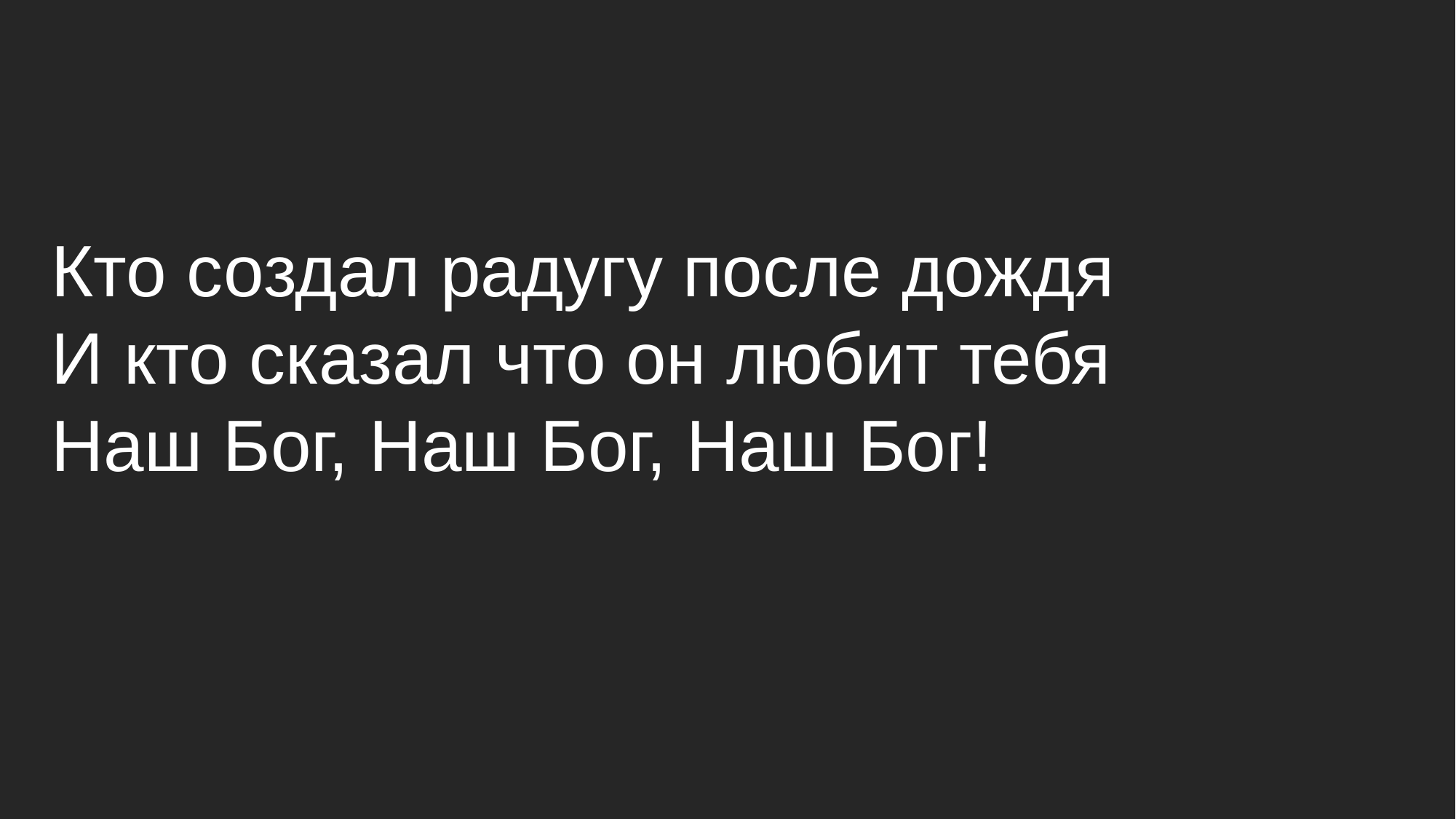

Кто создал радугу после дождя
И кто сказал что он любит тебя
Наш Бог, Наш Бог, Наш Бог!